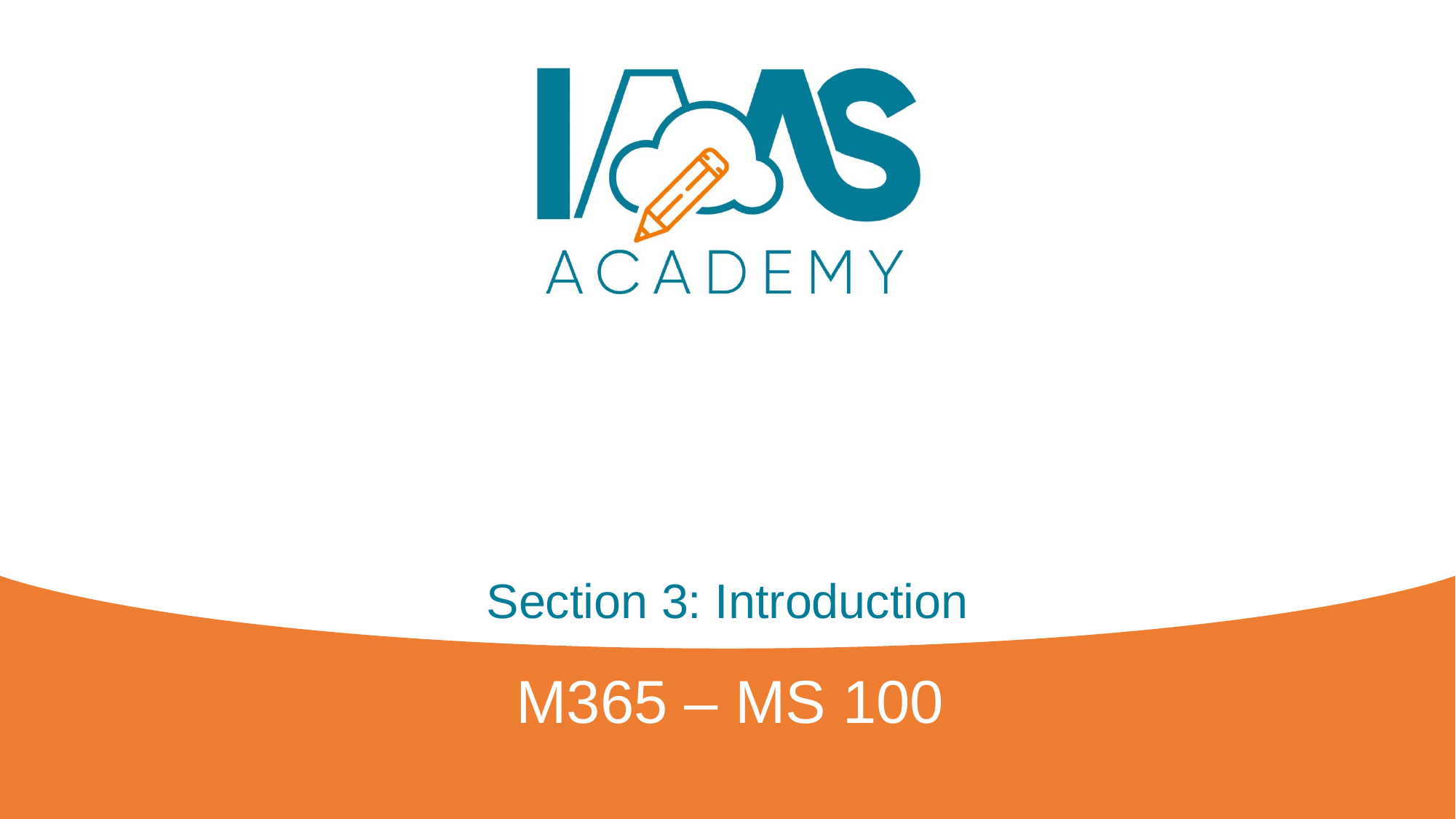

# Section 3: Introduction
M365 – MS 100